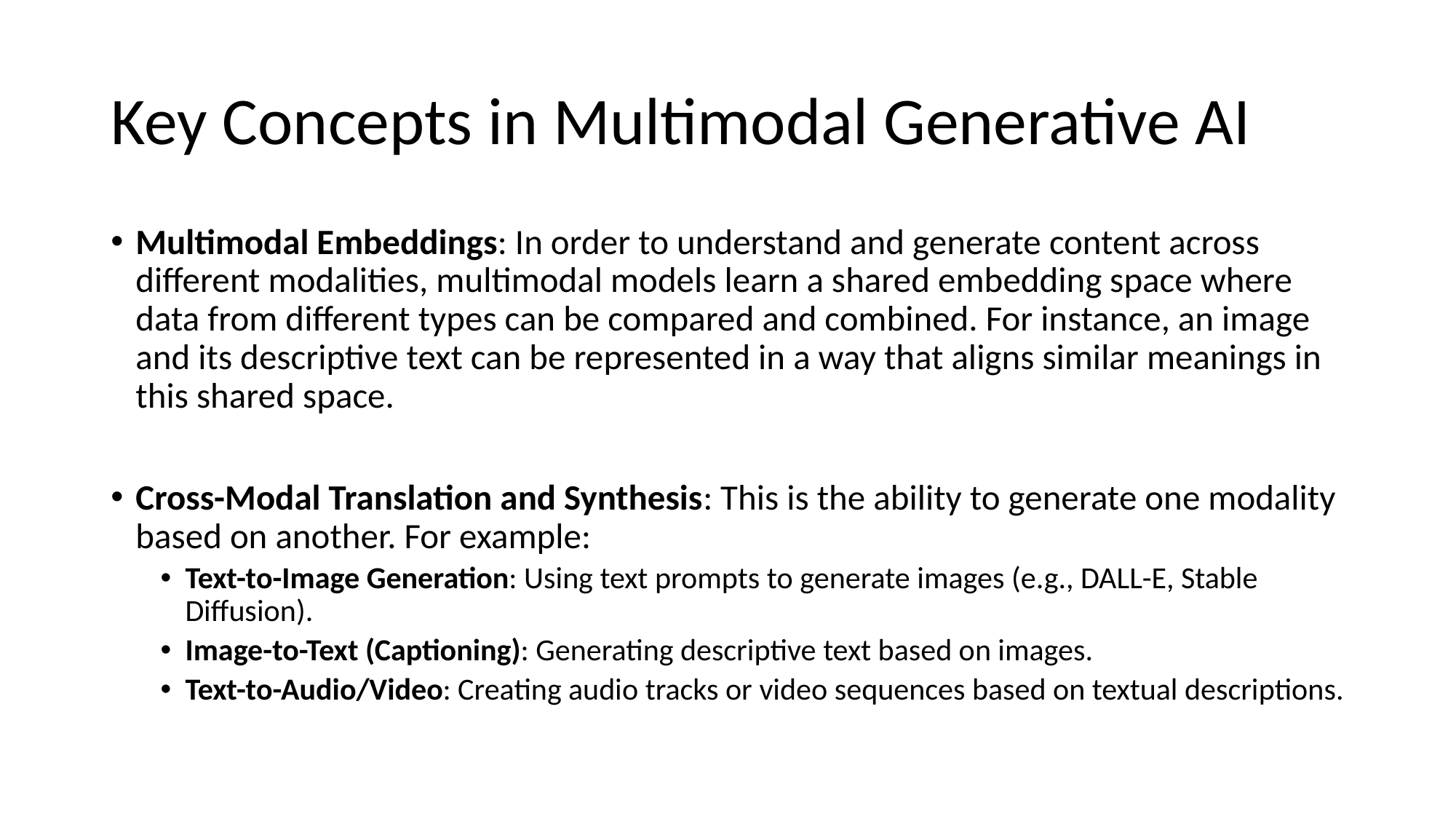

# Key Concepts in Multimodal Generative AI
Multimodal Embeddings: In order to understand and generate content across different modalities, multimodal models learn a shared embedding space where data from different types can be compared and combined. For instance, an image and its descriptive text can be represented in a way that aligns similar meanings in this shared space.

Cross-Modal Translation and Synthesis: This is the ability to generate one modality based on another. For example:
Text-to-Image Generation: Using text prompts to generate images (e.g., DALL-E, Stable Diffusion).
Image-to-Text (Captioning): Generating descriptive text based on images.
Text-to-Audio/Video: Creating audio tracks or video sequences based on textual descriptions.